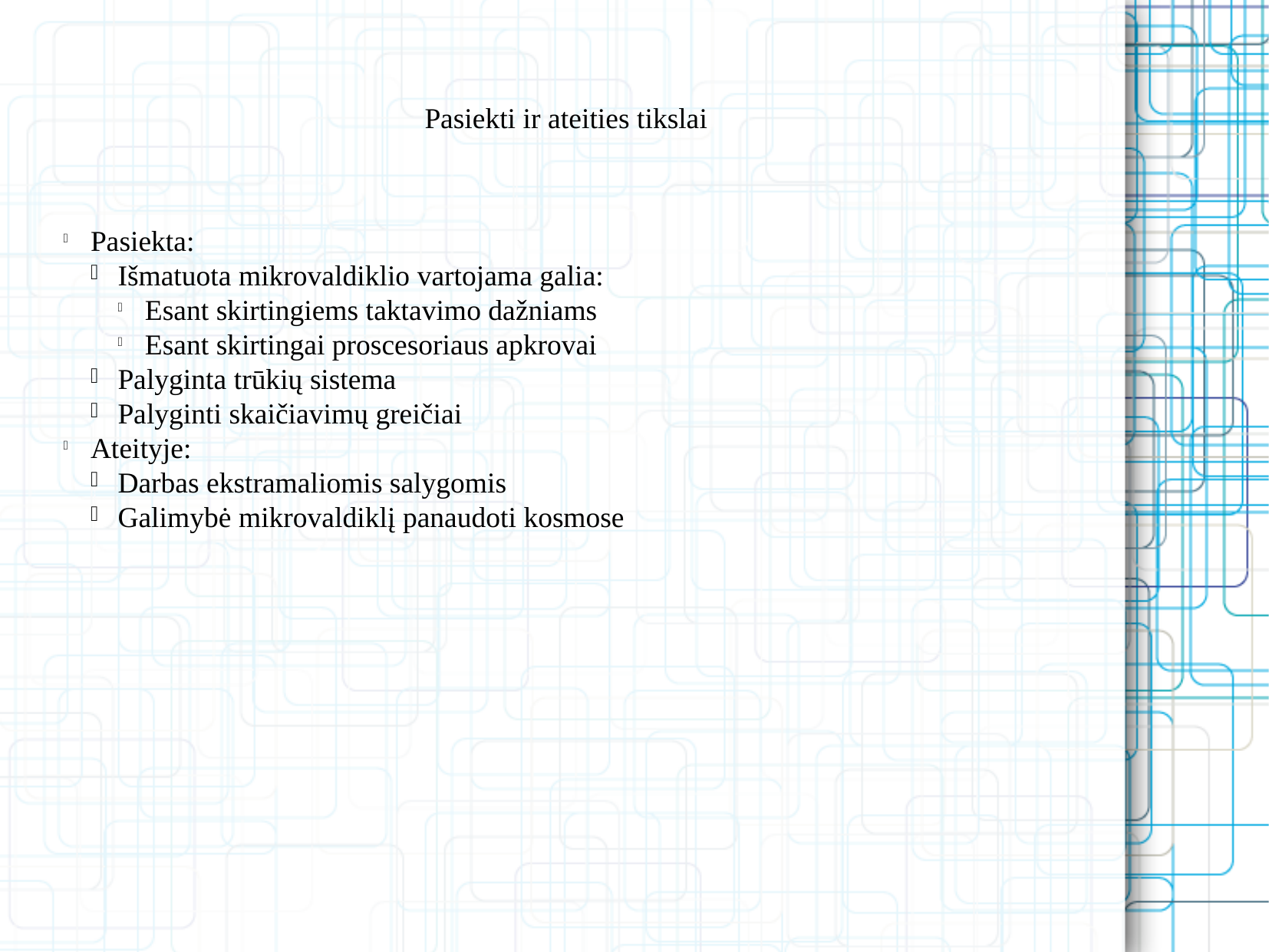

Pasiekti ir ateities tikslai
Pasiekta:
Išmatuota mikrovaldiklio vartojama galia:
Esant skirtingiems taktavimo dažniams
Esant skirtingai proscesoriaus apkrovai
Palyginta trūkių sistema
Palyginti skaičiavimų greičiai
Ateityje:
Darbas ekstramaliomis salygomis
Galimybė mikrovaldiklį panaudoti kosmose